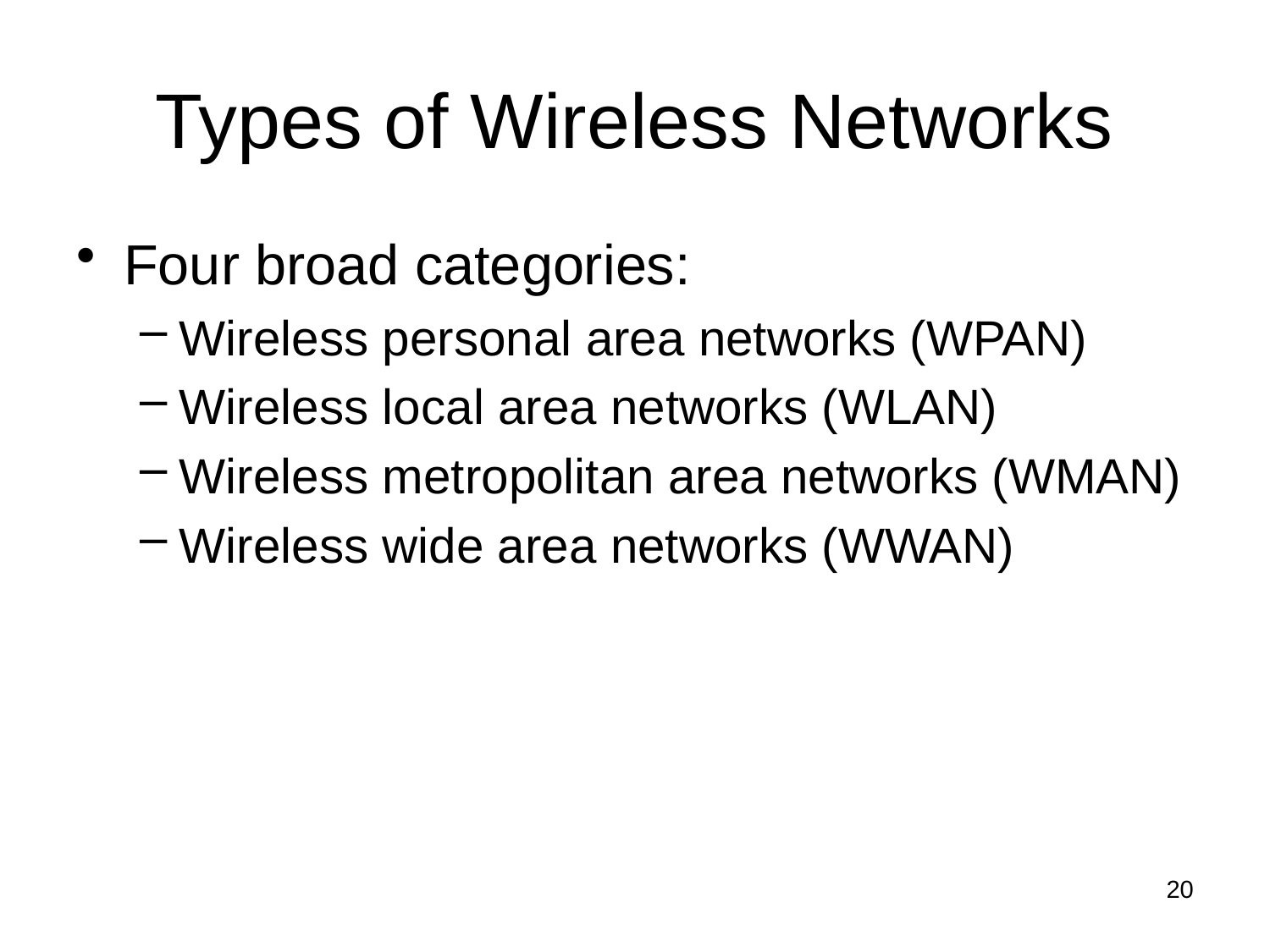

# Types of Wireless Networks
Four broad categories:
Wireless personal area networks (WPAN)
Wireless local area networks (WLAN)
Wireless metropolitan area networks (WMAN)
Wireless wide area networks (WWAN)
20